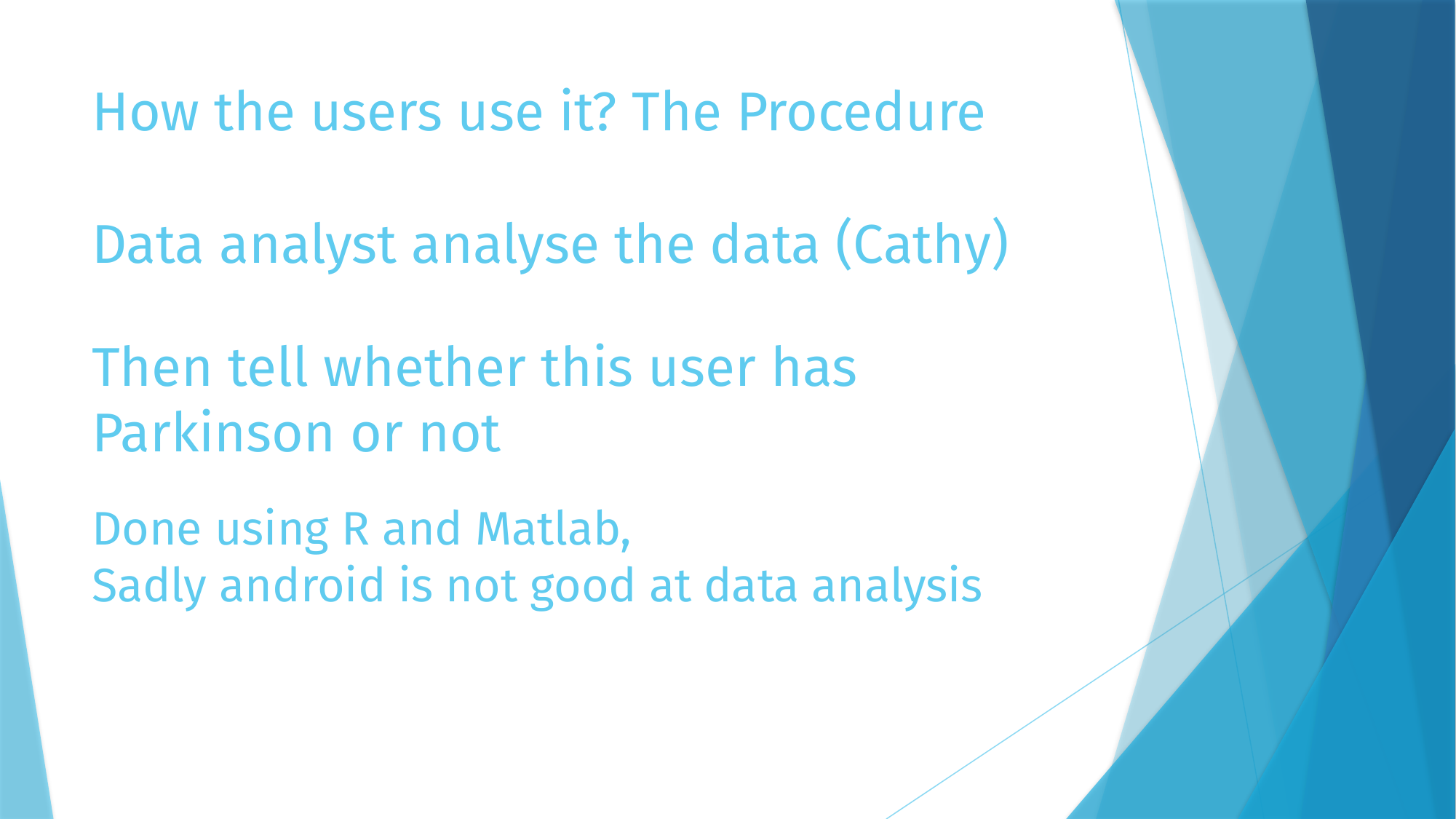

# How the users use it? The Procedure
Data analyst analyse the data (Cathy)
Then tell whether this user has Parkinson or not
Done using R and Matlab,
Sadly android is not good at data analysis